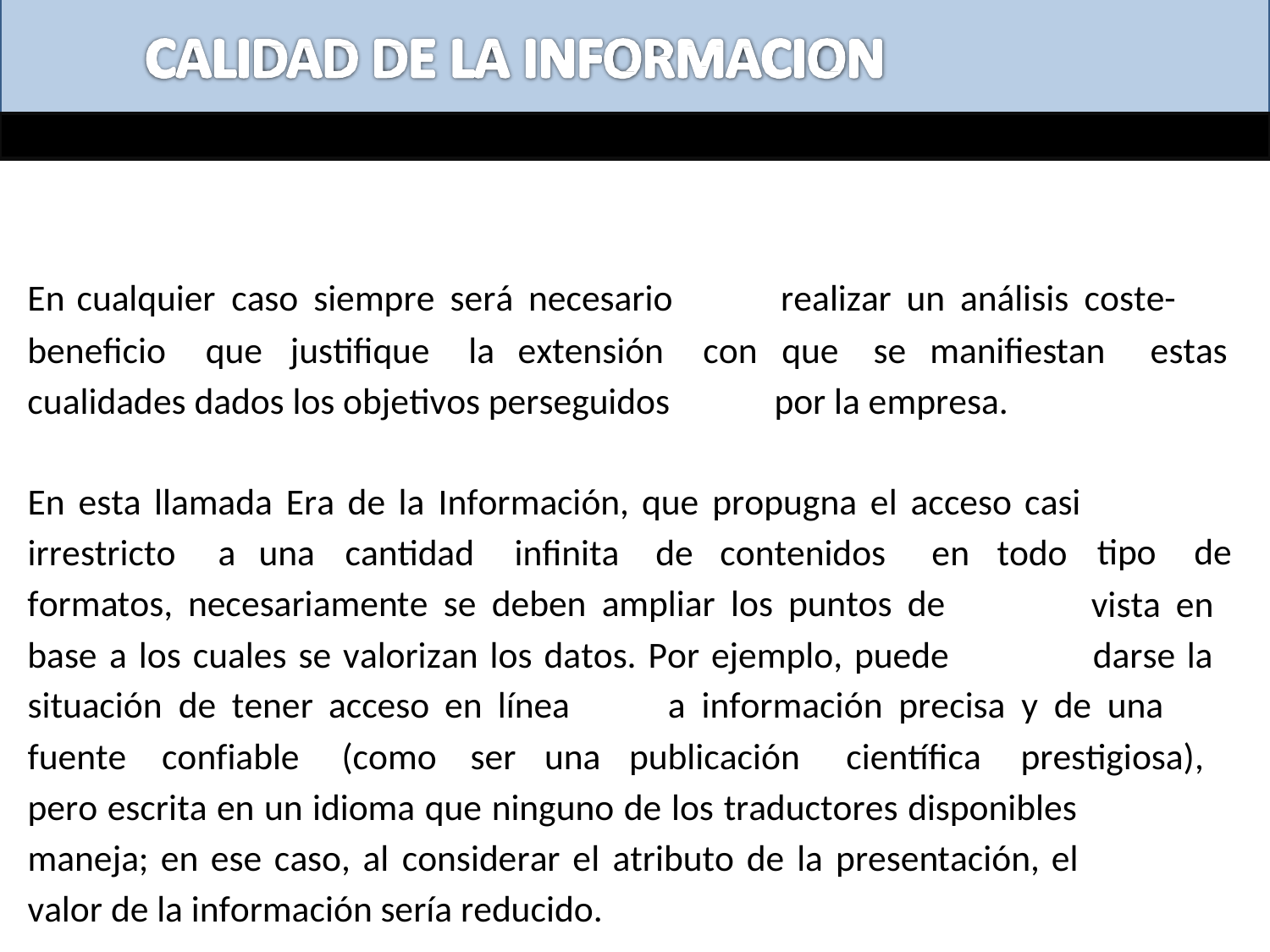

En cualquier caso siempre será necesario
beneficio	que	justifique	la	extensión	con
cualidades dados los objetivos perseguidos
realizar un análisis coste-
que	se	manifiestan	estas
por la empresa.
En esta llamada Era de la Información, que propugna el acceso casi
irrestricto	a	una	cantidad	infinita	de
contenidos	en	todo
tipo	de
vista en
darse la
formatos, necesariamente se deben ampliar los puntos de
base a los cuales se valorizan los datos. Por ejemplo, puede
situación de tener acceso en línea	a información precisa y de una
fuente	confiable	(como	ser	una	publicación	científica	prestigiosa),
pero escrita en un idioma que ninguno de los traductores disponibles
maneja; en ese caso, al considerar el atributo de la presentación, el
valor de la información sería reducido.